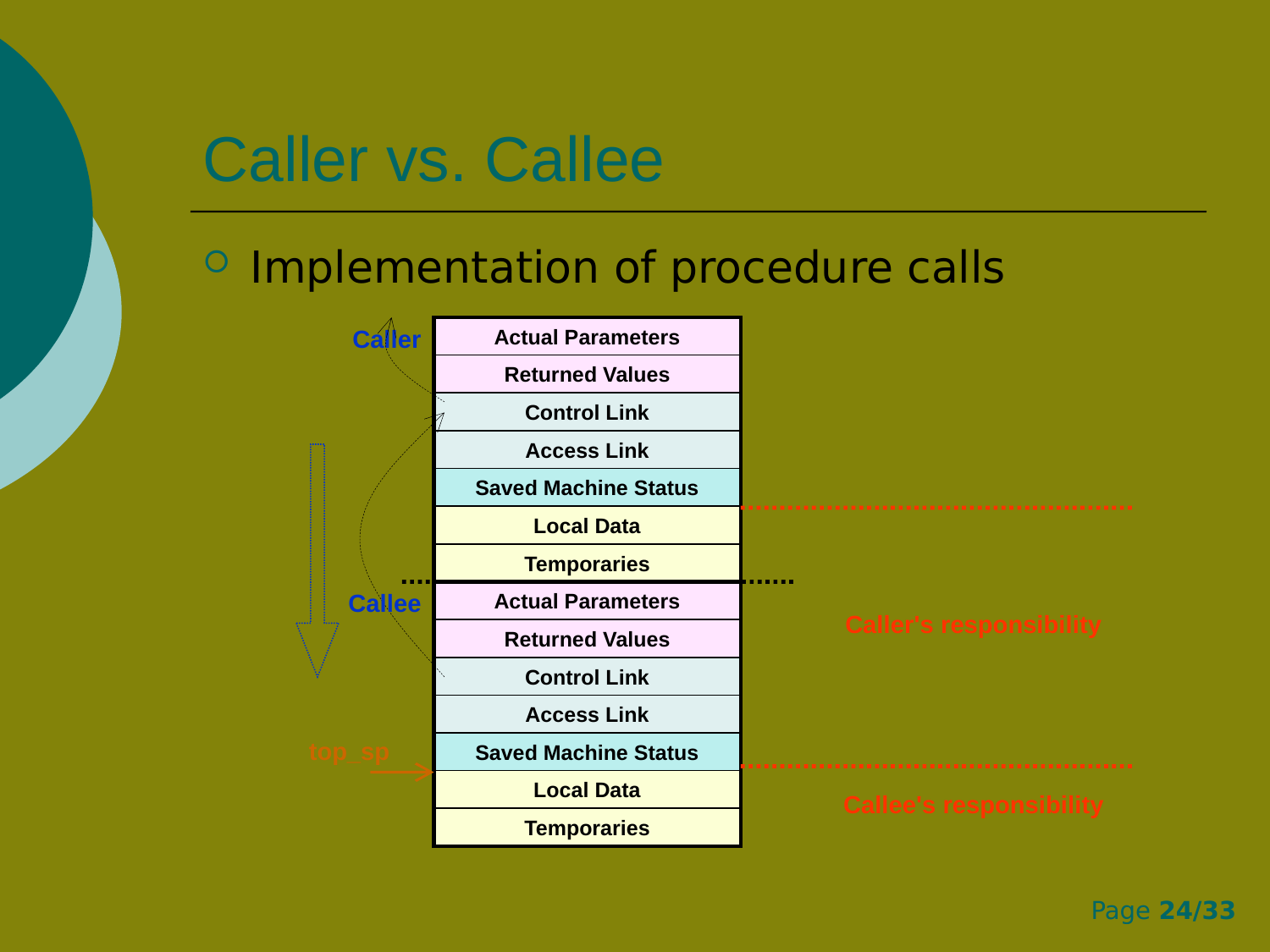

# Caller vs. Callee
Implementation of procedure calls
Caller

Actual Parameters

Returned Values
Control Link
Access Link
Saved Machine Status
Local Data
Temporaries

Callee

Actual Parameters

Returned Values
Control Link
Access Link
Saved Machine Status
Local Data
Temporaries
Caller's responsibility
top_sp

Callee's responsibility